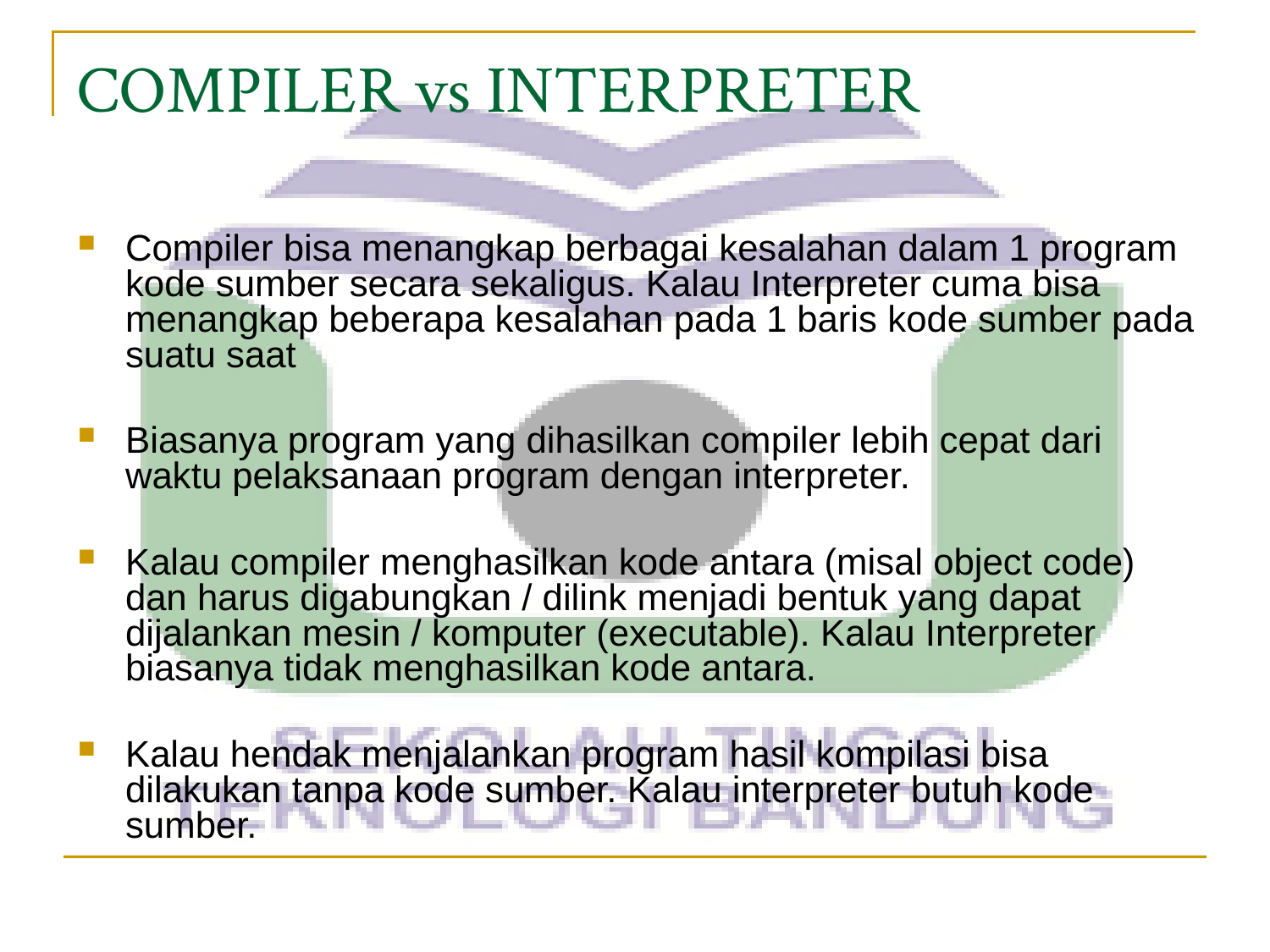

# COMPILER vs INTERPRETER
Compiler bisa menangkap berbagai kesalahan dalam 1 program kode sumber secara sekaligus. Kalau Interpreter cuma bisa menangkap beberapa kesalahan pada 1 baris kode sumber pada suatu saat

Biasanya program yang dihasilkan compiler lebih cepat dari waktu pelaksanaan program dengan interpreter.

Kalau compiler menghasilkan kode antara (misal object code) dan harus digabungkan / dilink menjadi bentuk yang dapat dijalankan mesin / komputer (executable). Kalau Interpreter biasanya tidak menghasilkan kode antara.

Kalau hendak menjalankan program hasil kompilasi bisa dilakukan tanpa kode sumber. Kalau interpreter butuh kode sumber.